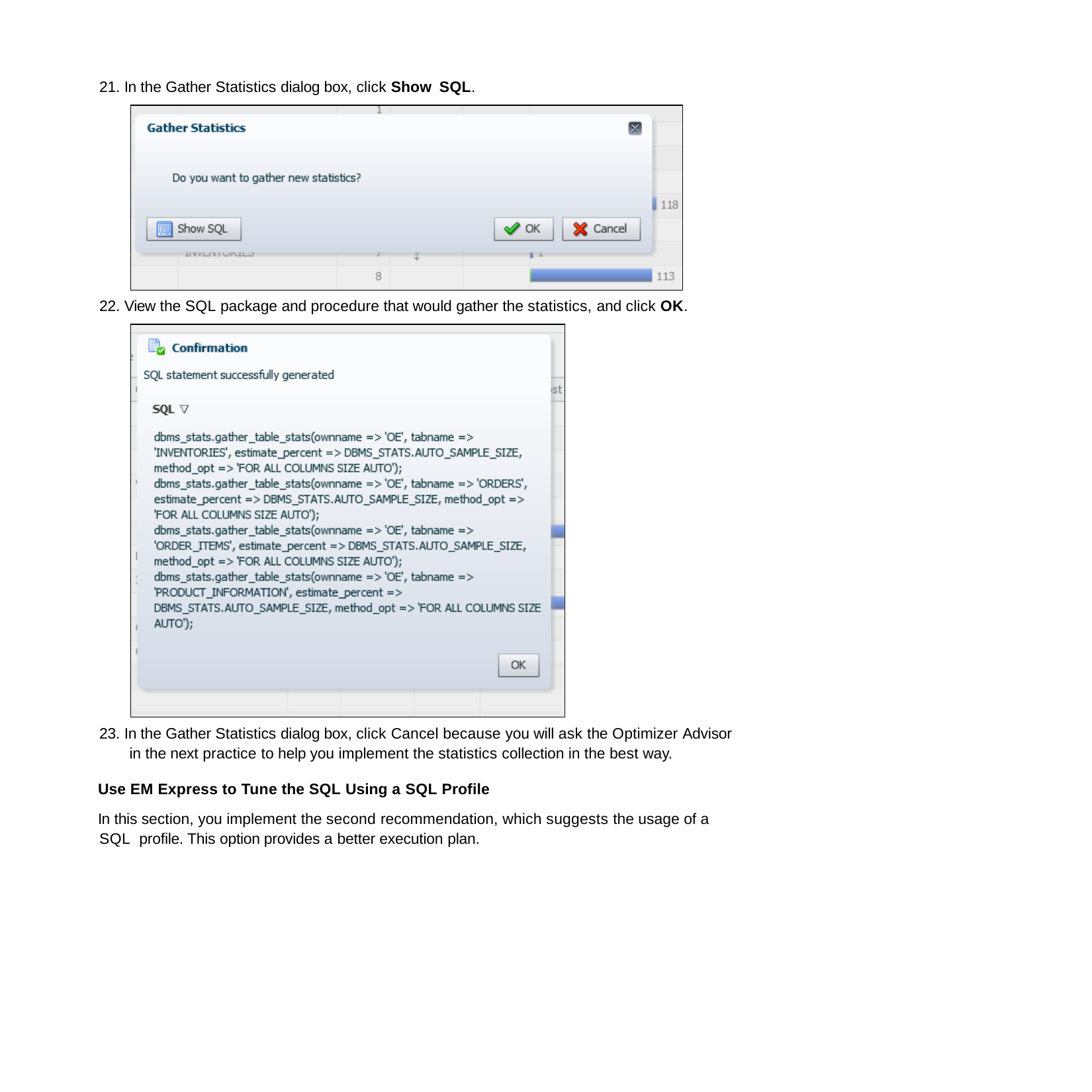

21. In the Gather Statistics dialog box, click Show SQL.

22. View the SQL package and procedure that would gather the statistics, and click OK.

23. In the Gather Statistics dialog box, click Cancel because you will ask the Optimizer Advisor  in the next practice to help you implement the statistics collection in the best way.

Use EM Express to Tune the SQL Using a SQL Profile
In this section, you implement the second recommendation, which suggests the usage of a SQL  profile. This option provides a better execution plan.